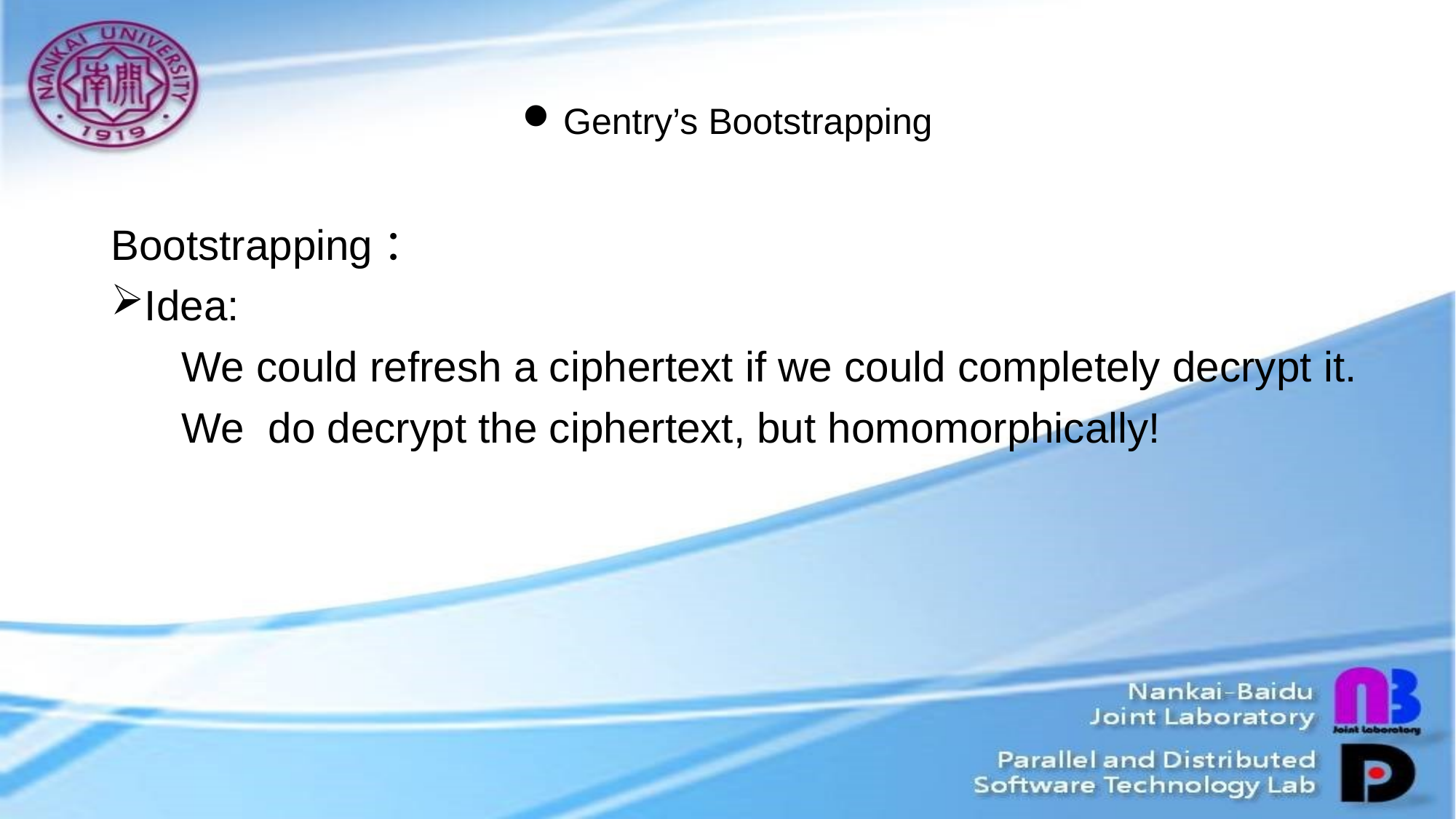

# Gentry’s Bootstrapping
Bootstrapping：
Idea:
      We could refresh a ciphertext if we could completely decrypt it.
      We  do decrypt the ciphertext, but homomorphically!